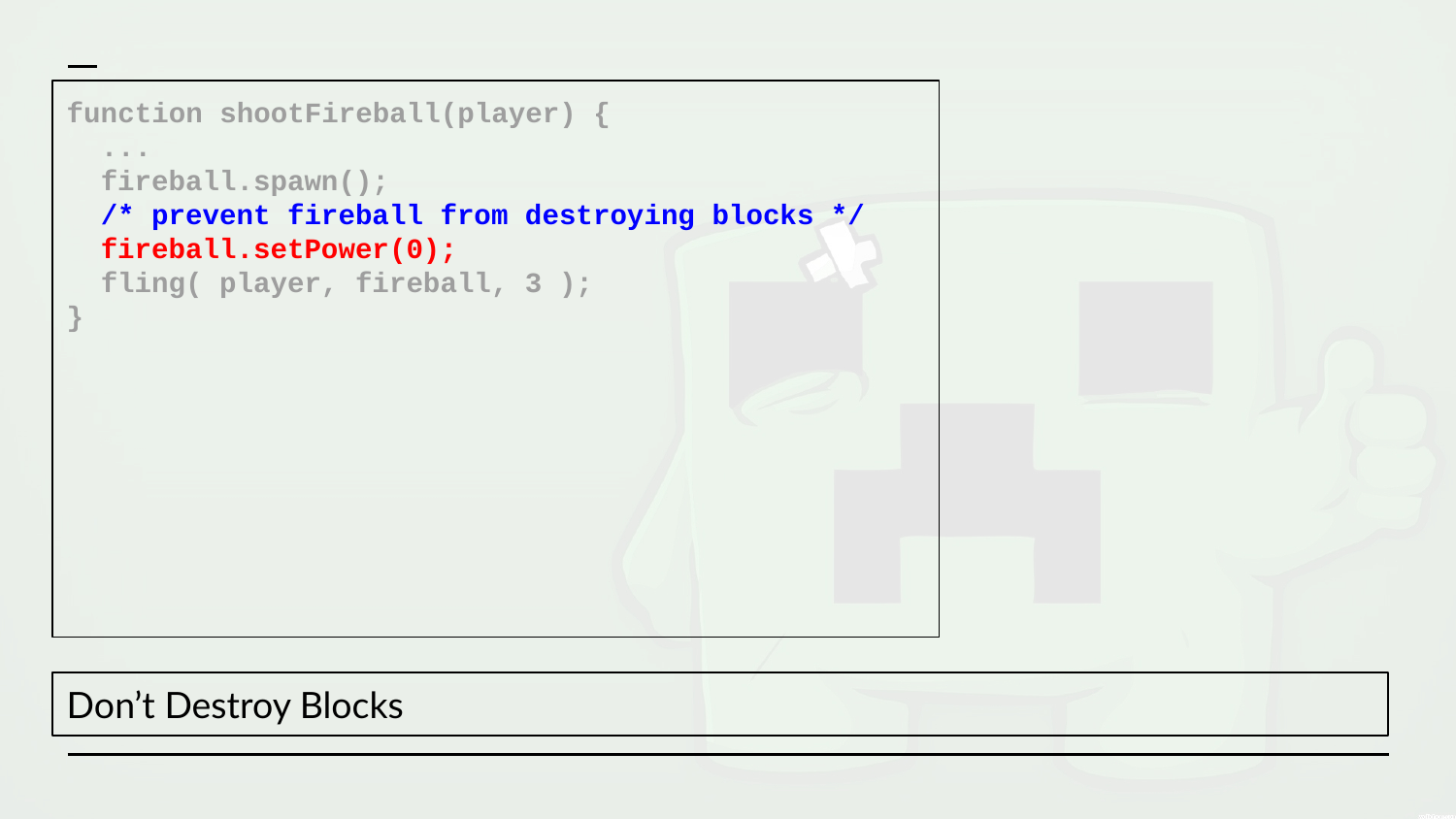

function shootFireball(player) {
  ...
  fireball.spawn();
  /* prevent fireball from destroying blocks */
  fireball.setPower(0);
  fling( player, fireball, 3 );
}

Don’t Destroy Blocks